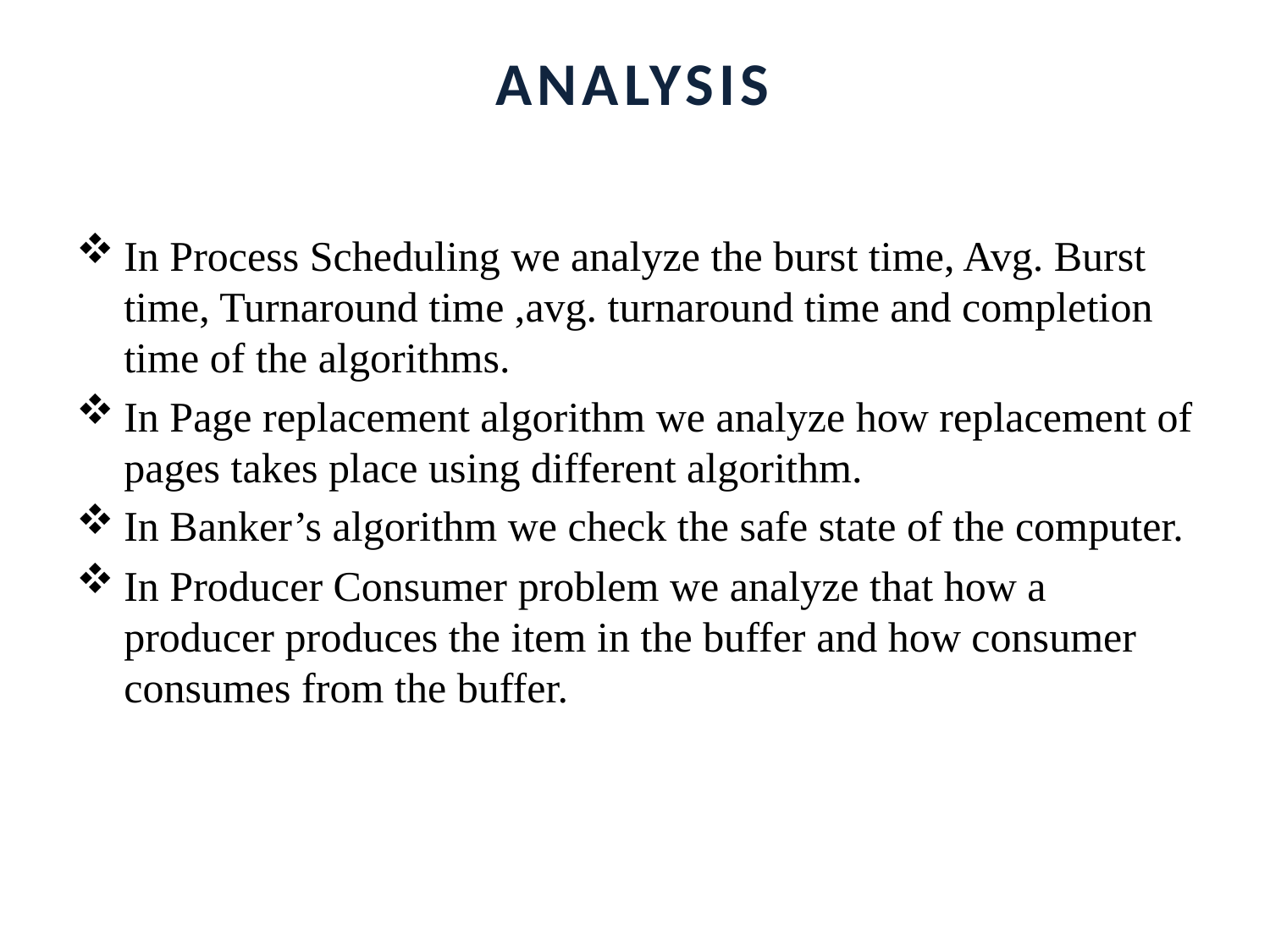

# ANALYSIS
In Process Scheduling we analyze the burst time, Avg. Burst time, Turnaround time ,avg. turnaround time and completion time of the algorithms.
In Page replacement algorithm we analyze how replacement of pages takes place using different algorithm.
In Banker’s algorithm we check the safe state of the computer.
In Producer Consumer problem we analyze that how a producer produces the item in the buffer and how consumer consumes from the buffer.